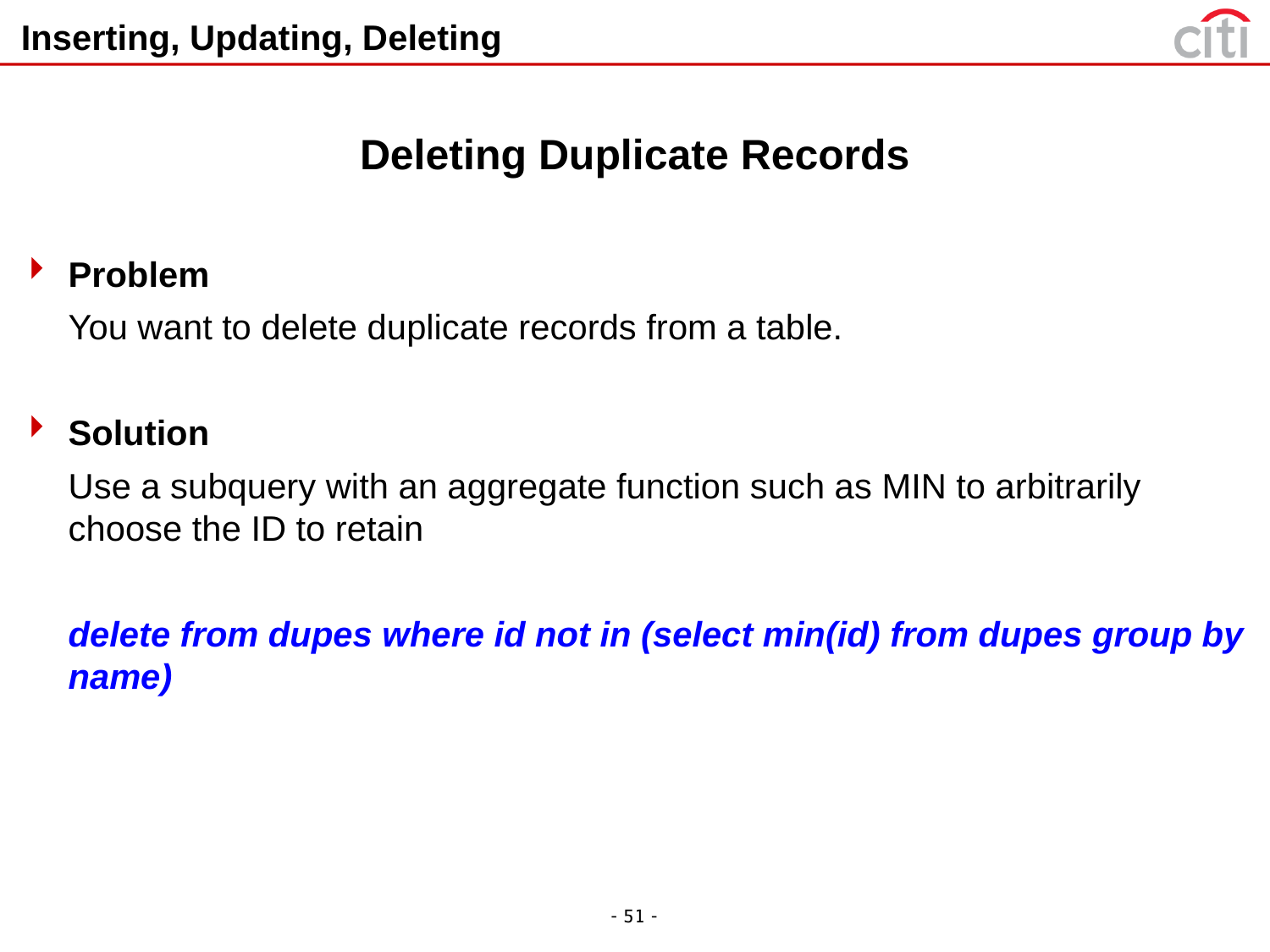

# Inserting, Updating, Deleting
Deleting Duplicate Records

Problem
	You want to delete duplicate records from a table.

Solution
	Use a subquery with an aggregate function such as MIN to arbitrarily choose the ID to retain

	delete from dupes where id not in (select min(id) from dupes group by name)

- 51 -